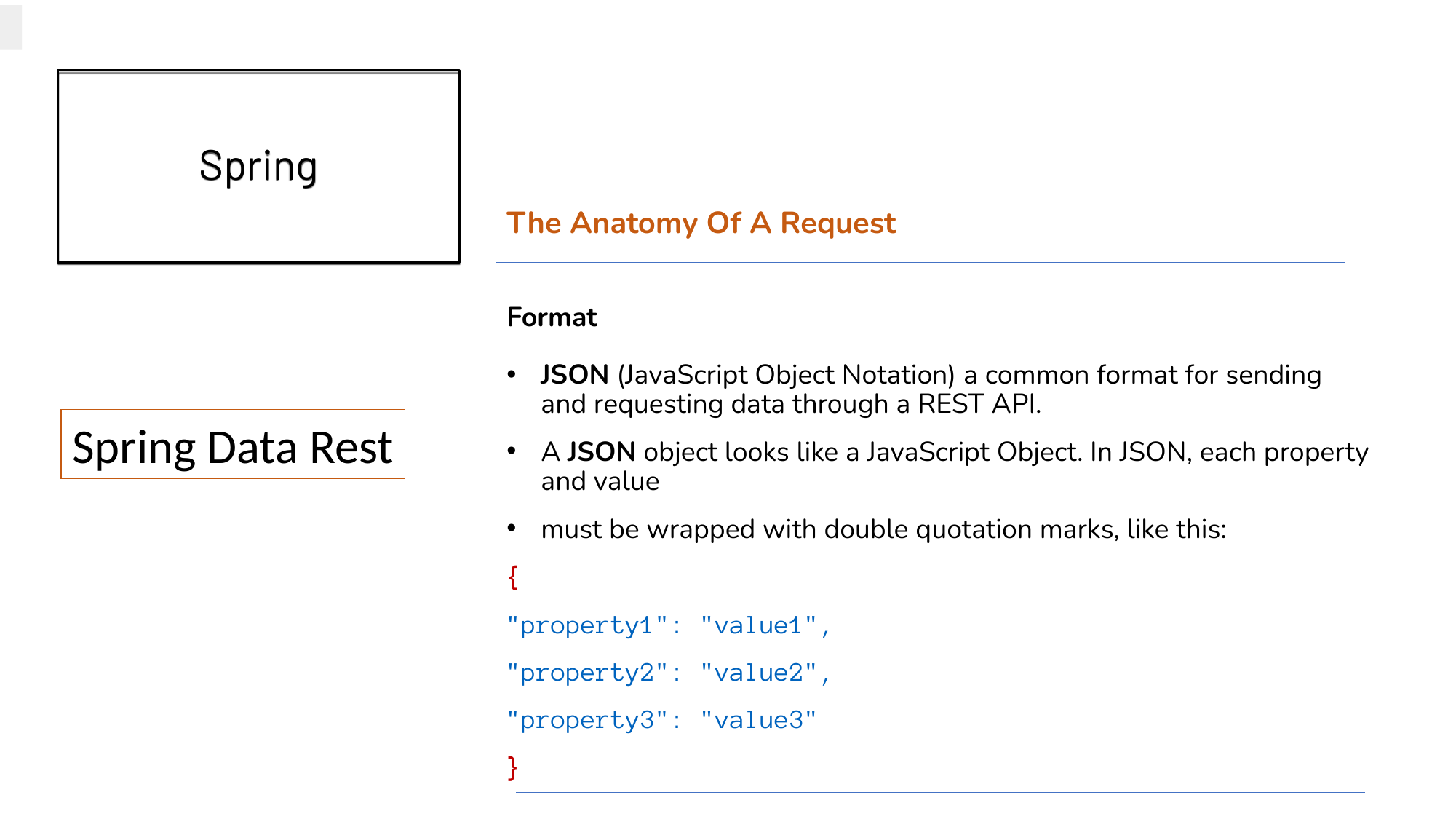

# Spring
The Anatomy Of A Request
Format
JSON (JavaScript Object Notation) a common format for sending and requesting data through a REST API.
A JSON object looks like a JavaScript Object. In JSON, each property and value
must be wrapped with double quotation marks, like this:
{
"property1": "value1",
"property2": "value2",
"property3": "value3"
}
Spring Data Rest